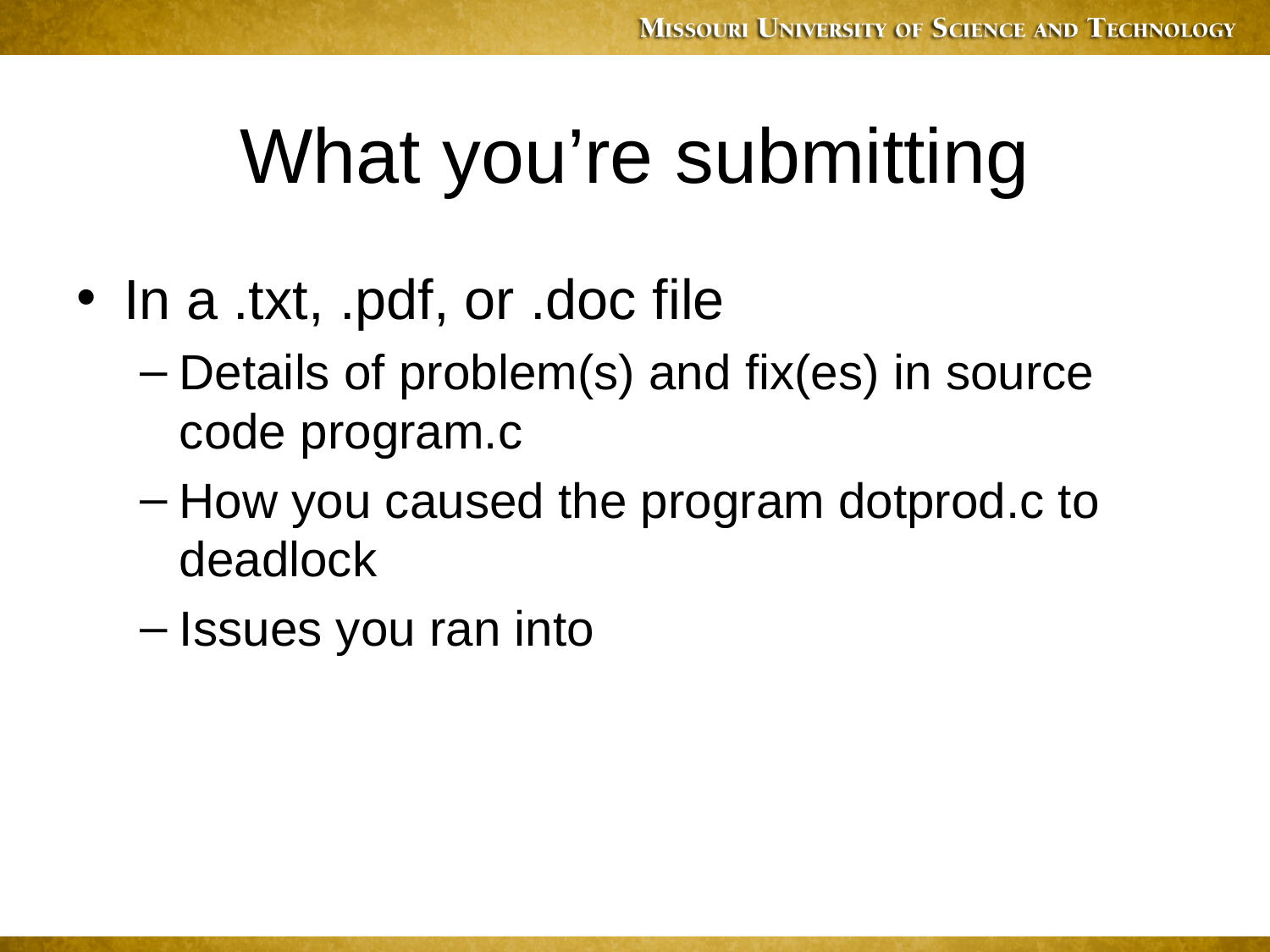

# What you’re submitting
In a .txt, .pdf, or .doc file
Details of problem(s) and fix(es) in source code program.c
How you caused the program dotprod.c to deadlock
Issues you ran into